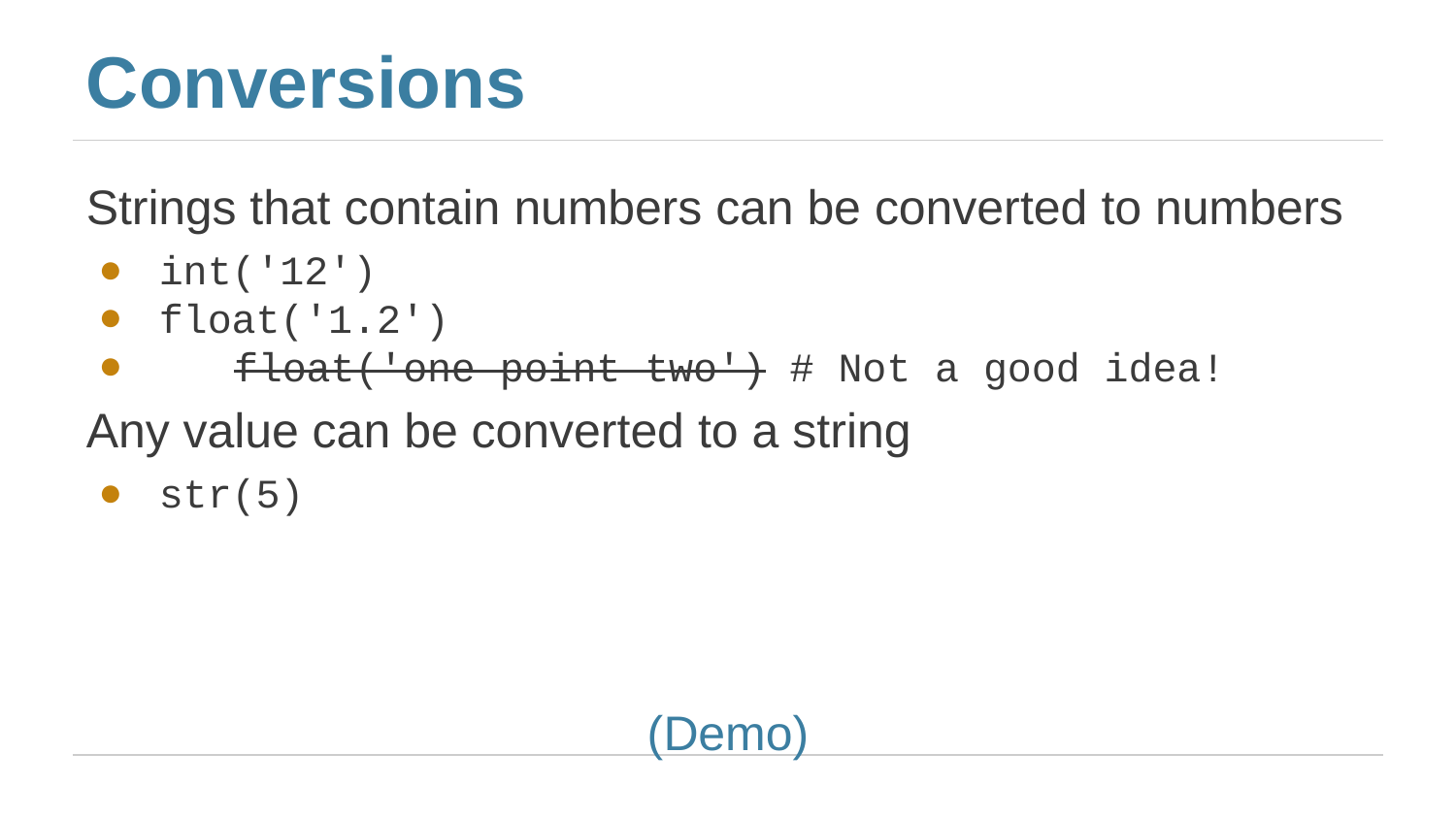

# Conversions
Strings that contain numbers can be converted to numbers
int('12')
float('1.2')
	float('one point two') # Not a good idea!
Any value can be converted to a string
str(5)
(Demo)